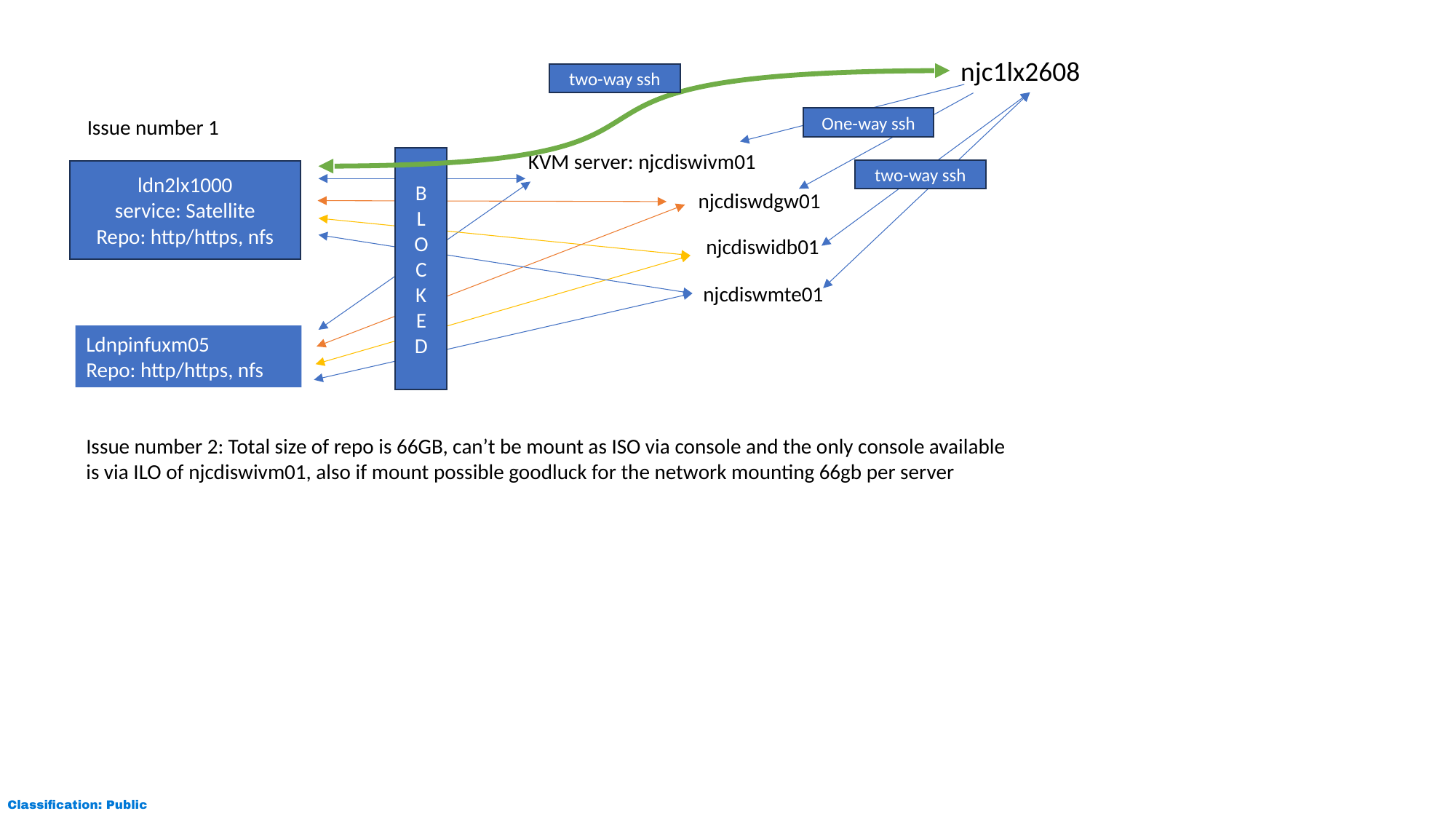

njc1lx2608
two-way ssh
Issue number 1
One-way ssh
KVM server: njcdiswivm01

B
L
O
C
K
E
D
two-way ssh
ldn2lx1000
service: Satellite
Repo: http/https, nfs
njcdiswdgw01
njcdiswidb01
njcdiswmte01
Ldnpinfuxm05
Repo: http/https, nfs
Issue number 2: Total size of repo is 66GB, can’t be mount as ISO via console and the only console available is via ILO of njcdiswivm01, also if mount possible goodluck for the network mounting 66gb per server